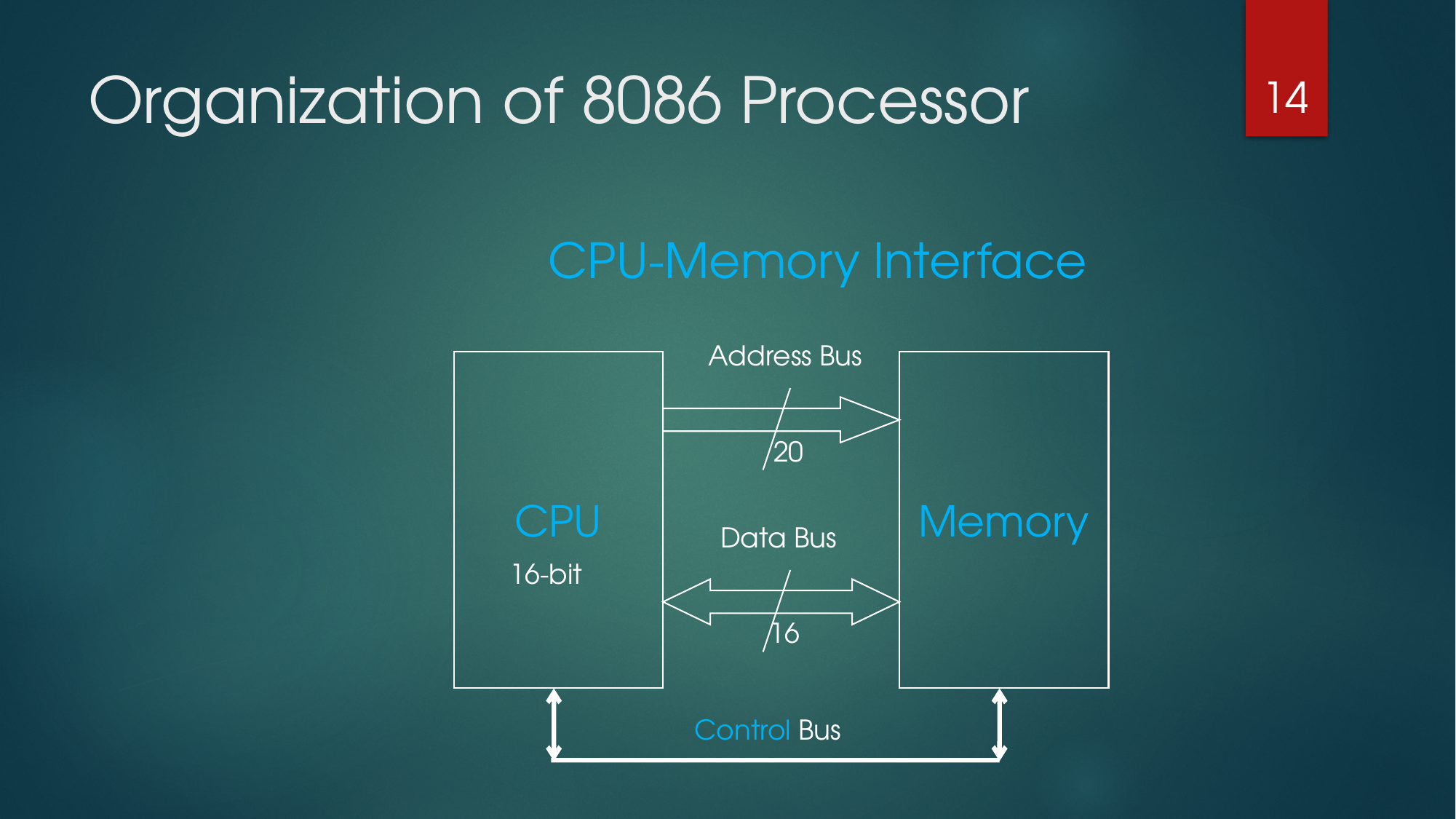

14
# Organization of 8086 Processor
CPU-Memory Interface
Address Bus
CPU
Memory

20
Data Bus
16-bit

16

Control Bus